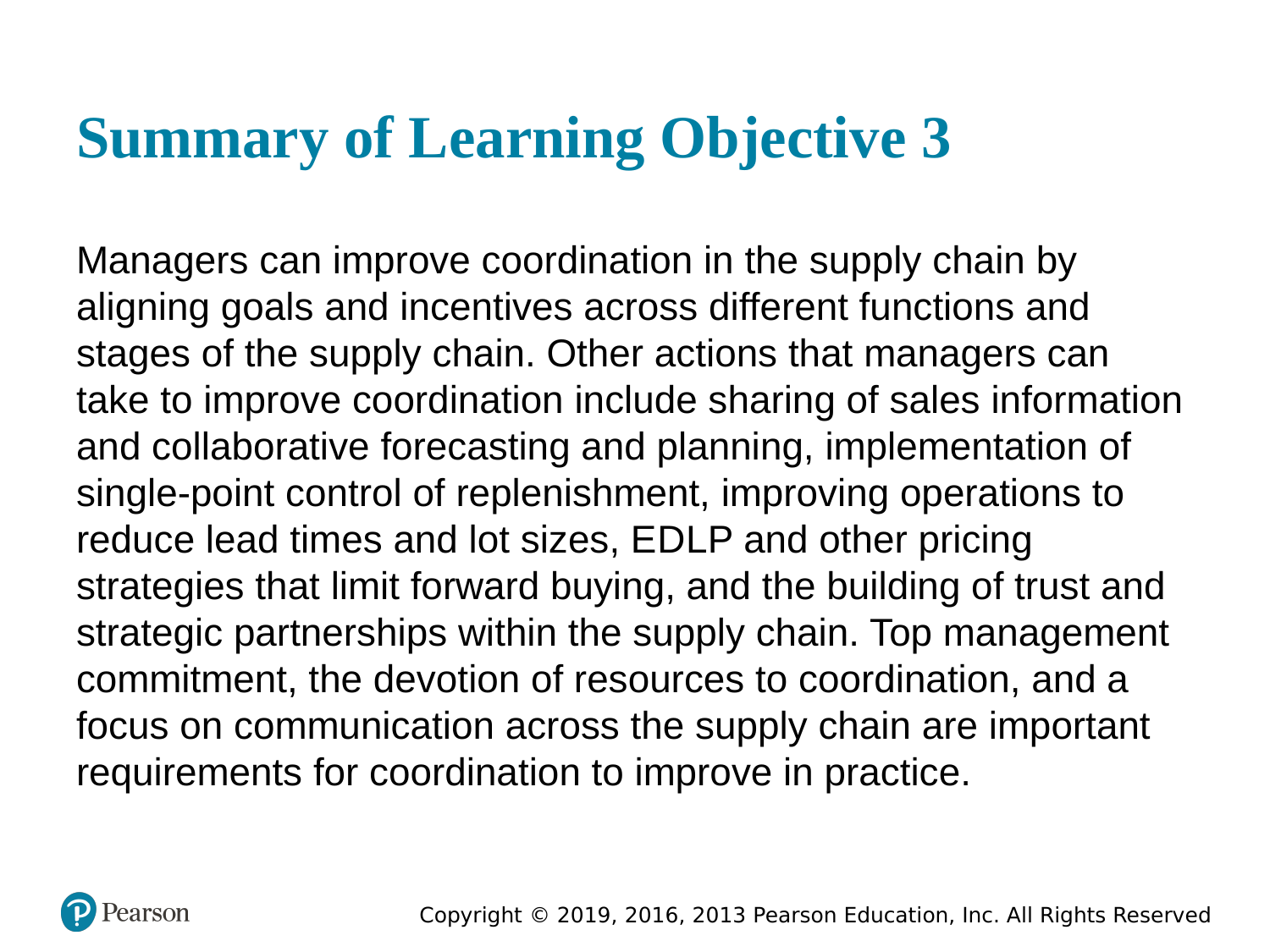

# Summary of Learning Objective 3
Managers can improve coordination in the supply chain by aligning goals and incentives across different functions and stages of the supply chain. Other actions that managers can take to improve coordination include sharing of sales information and collaborative forecasting and planning, implementation of single-point control of replenishment, improving operations to reduce lead times and lot sizes, E D L P and other pricing strategies that limit forward buying, and the building of trust and strategic partnerships within the supply chain. Top management commitment, the devotion of resources to coordination, and a focus on communication across the supply chain are important requirements for coordination to improve in practice.